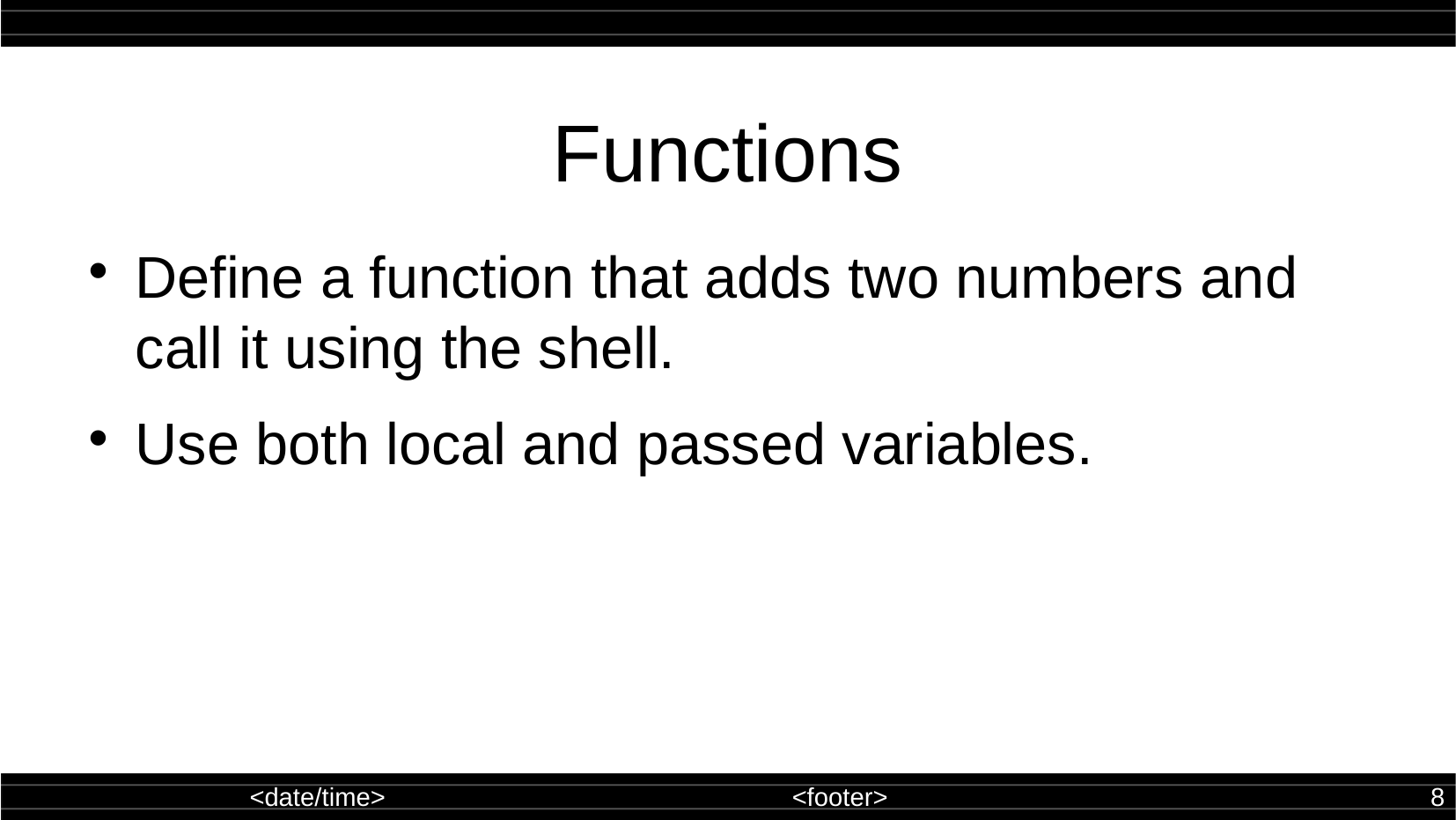

Functions
Define a function that adds two numbers and call it using the shell.
Use both local and passed variables.